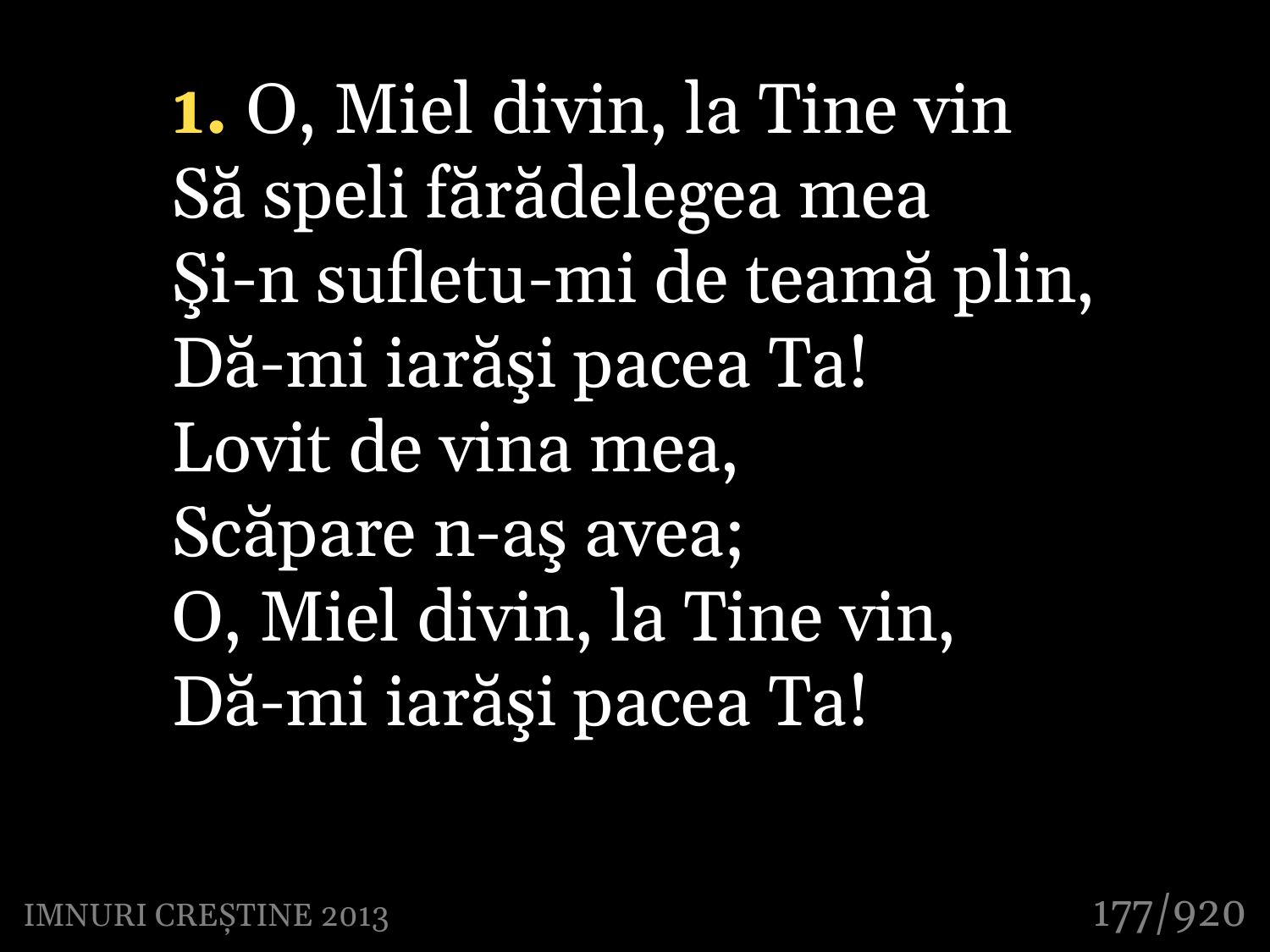

1. O, Miel divin, la Tine vin
Să speli fărădelegea mea
Şi-n sufletu-mi de teamă plin,
Dă-mi iarăşi pacea Ta!
Lovit de vina mea,
Scăpare n-aş avea;
O, Miel divin, la Tine vin,
Dă-mi iarăşi pacea Ta!
177/920
IMNURI CREȘTINE 2013